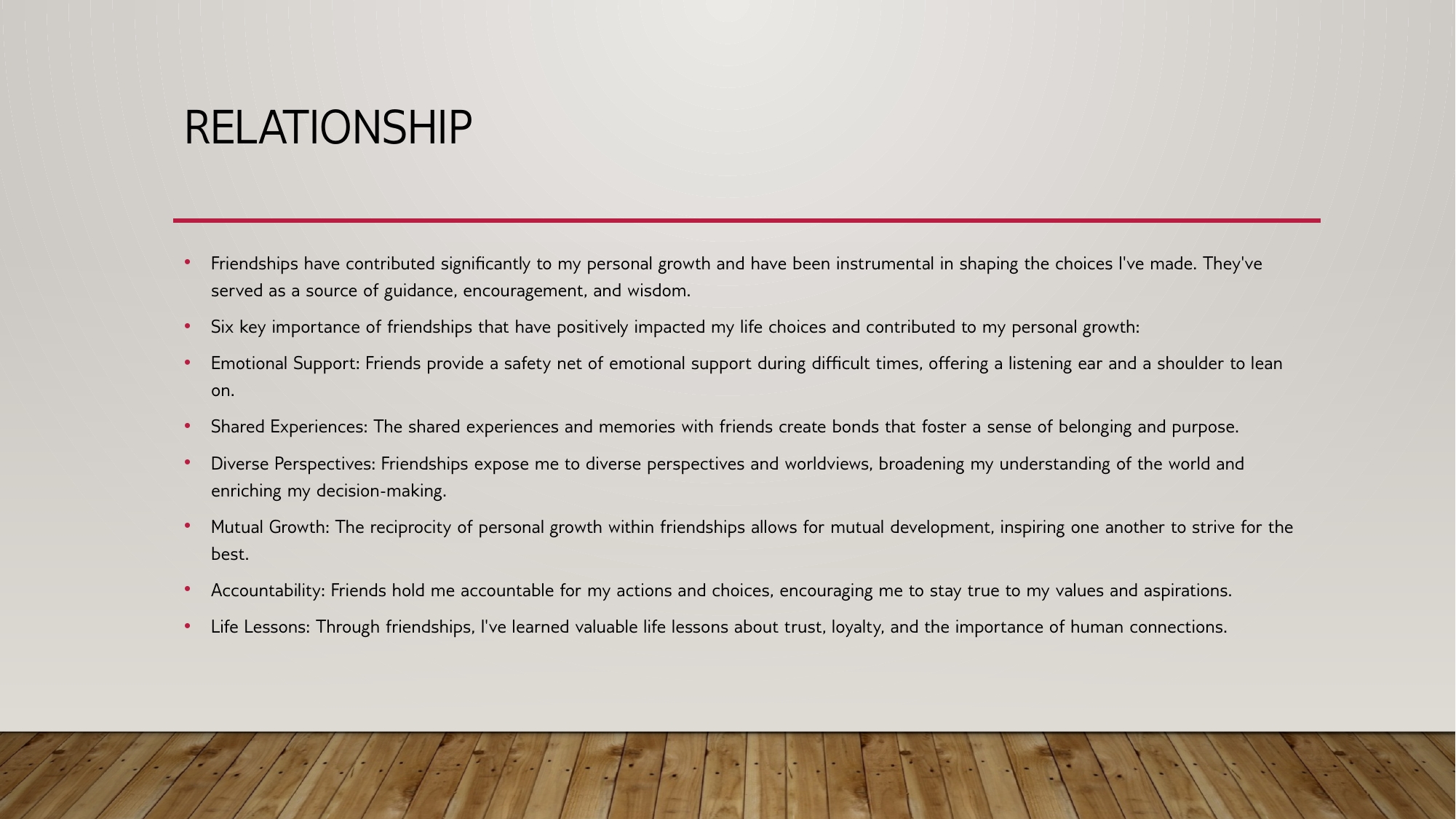

# relationship
Friendships have contributed significantly to my personal growth and have been instrumental in shaping the choices I've made. They've served as a source of guidance, encouragement, and wisdom.
Six key importance of friendships that have positively impacted my life choices and contributed to my personal growth:
Emotional Support: Friends provide a safety net of emotional support during difficult times, offering a listening ear and a shoulder to lean on.
Shared Experiences: The shared experiences and memories with friends create bonds that foster a sense of belonging and purpose.
Diverse Perspectives: Friendships expose me to diverse perspectives and worldviews, broadening my understanding of the world and enriching my decision-making.
Mutual Growth: The reciprocity of personal growth within friendships allows for mutual development, inspiring one another to strive for the best.
Accountability: Friends hold me accountable for my actions and choices, encouraging me to stay true to my values and aspirations.
Life Lessons: Through friendships, I've learned valuable life lessons about trust, loyalty, and the importance of human connections.